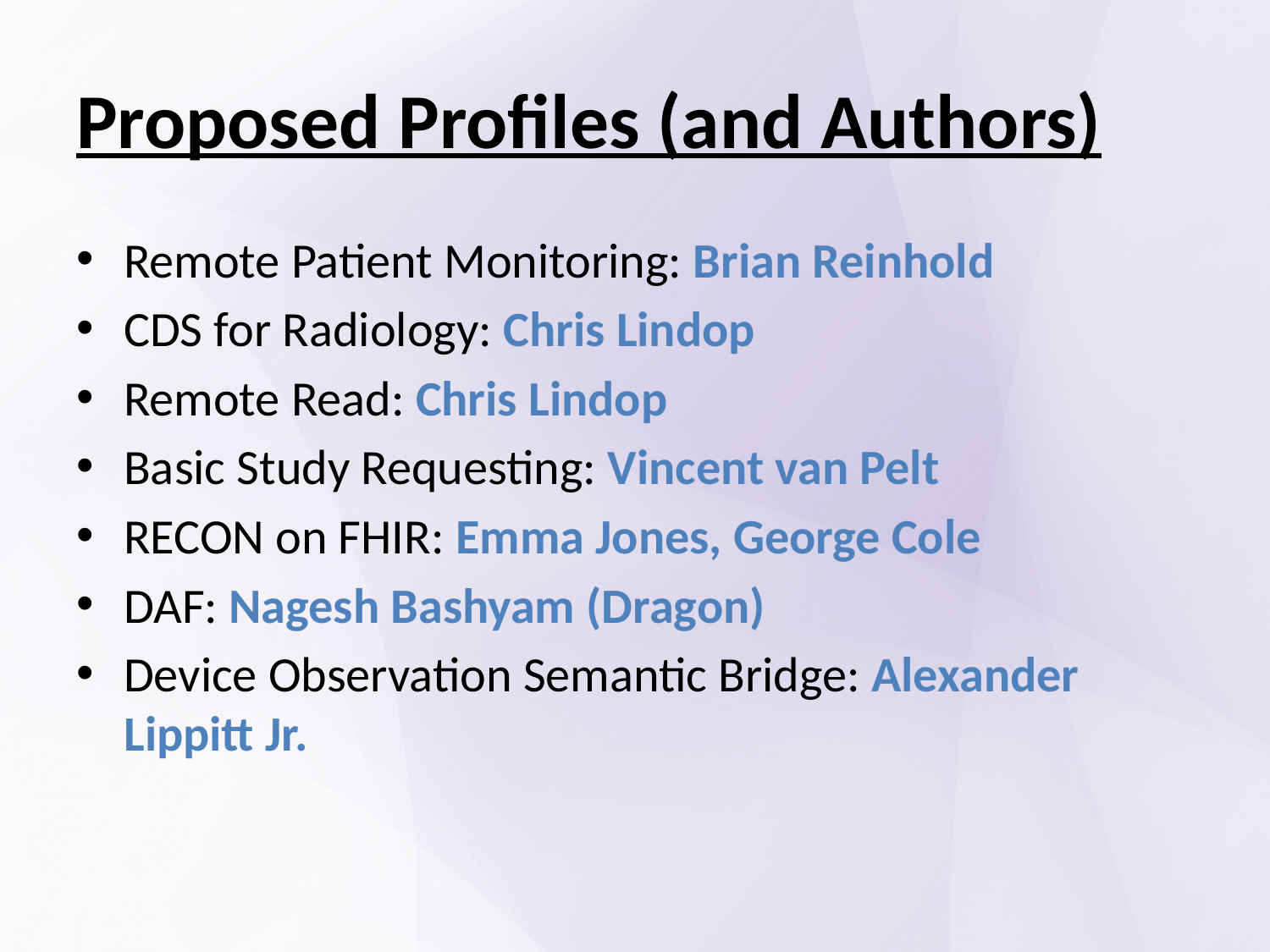

# Proposed Profiles (and Authors)
Remote Patient Monitoring: Brian Reinhold
CDS for Radiology: Chris Lindop
Remote Read: Chris Lindop
Basic Study Requesting: Vincent van Pelt
RECON on FHIR: Emma Jones, George Cole
DAF: Nagesh Bashyam (Dragon)
Device Observation Semantic Bridge: Alexander Lippitt Jr.